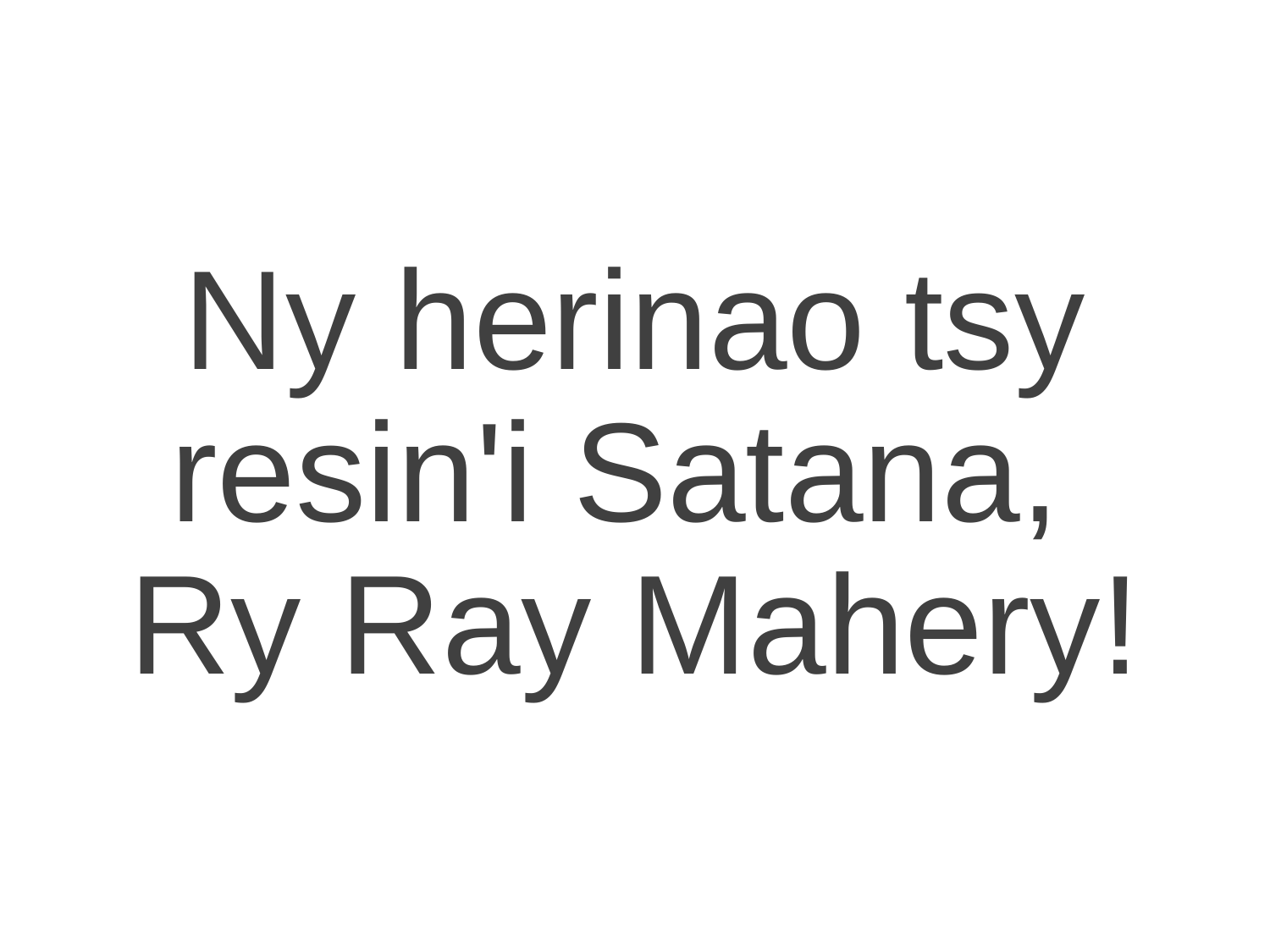

Ny herinao tsy resin'i Satana,
Ry Ray Mahery!